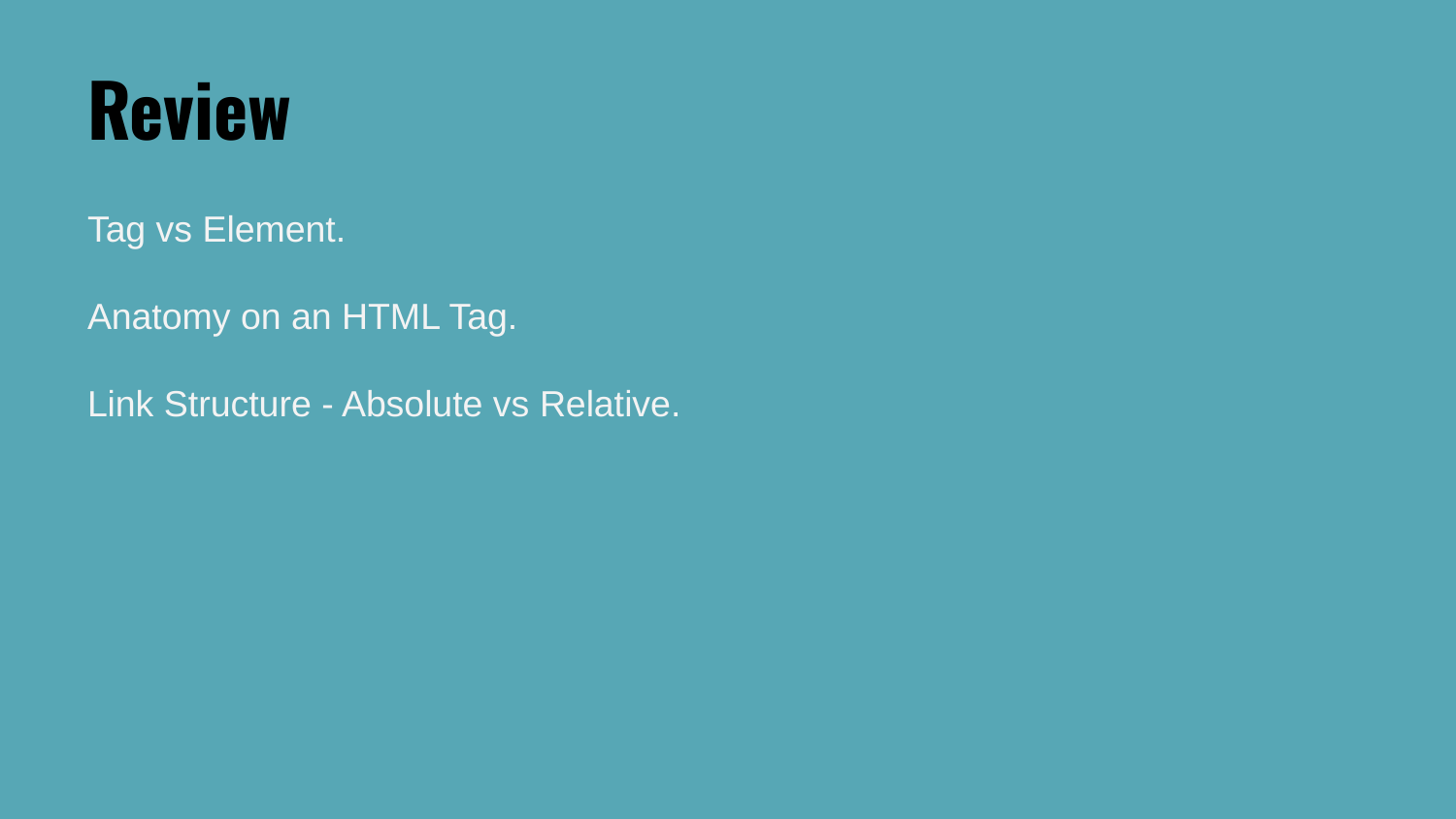

# Review
Tag vs Element.

Anatomy on an HTML Tag.

Link Structure - Absolute vs Relative.